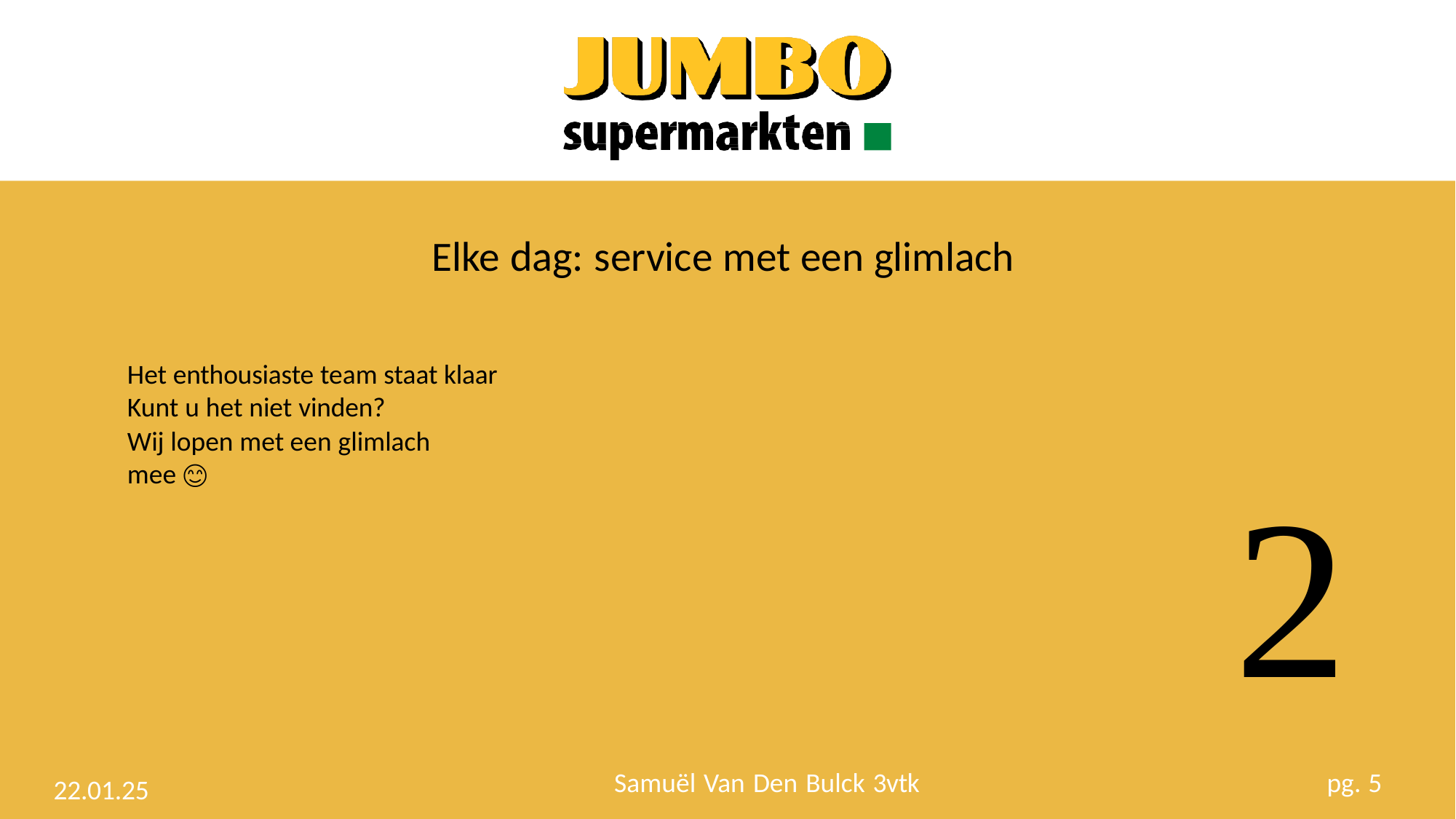

# Elke dag: service met een glimlach
Het enthousiaste team staat klaar Kunt u het niet vinden?
Wij lopen met een glimlach mee 😊
2
Samuël Van Den Bulck 3vtk
pg. 5
22.01.25